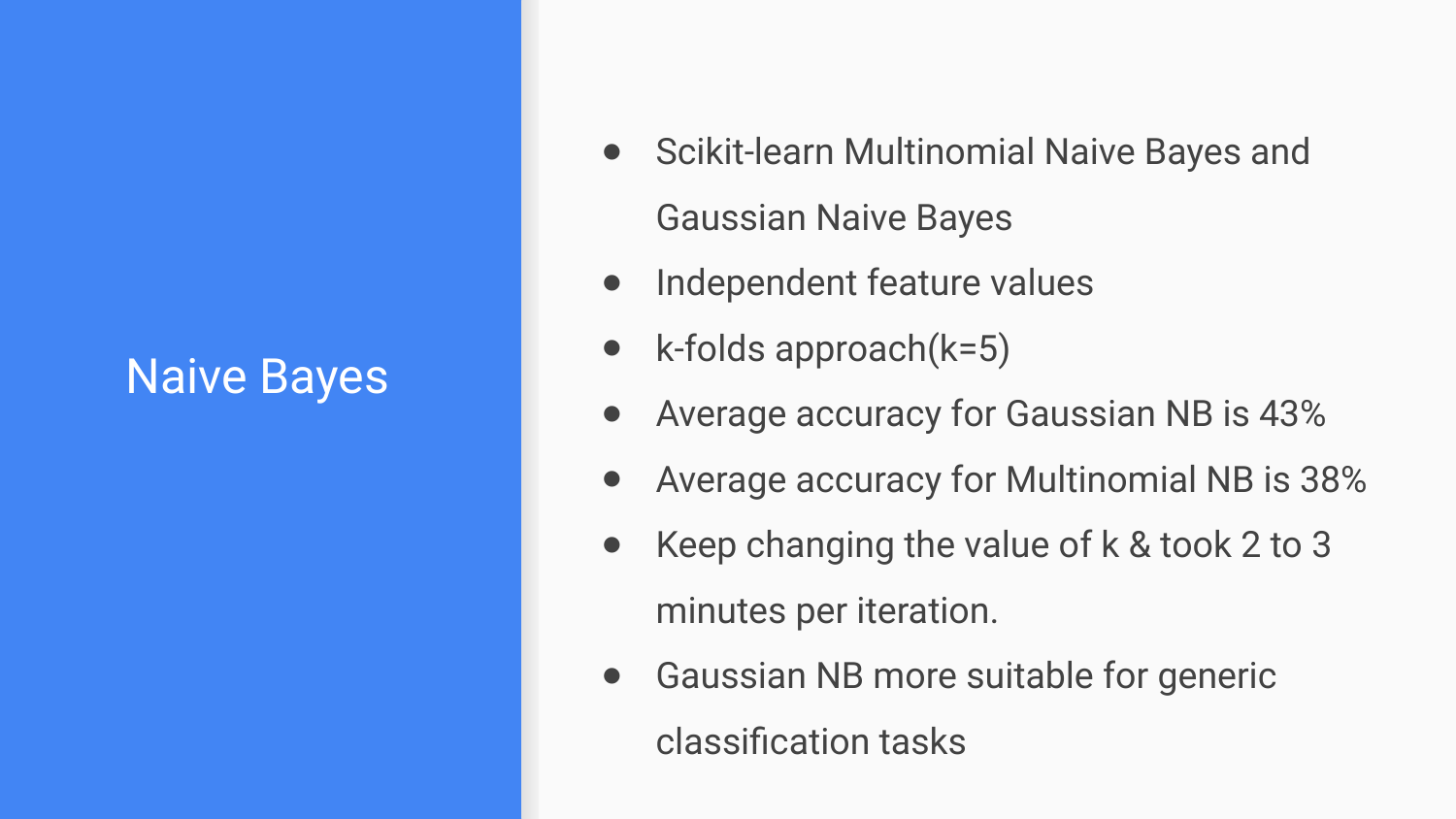

Scikit-learn Multinomial Naive Bayes and Gaussian Naive Bayes
Independent feature values
k-folds approach(k=5)
Average accuracy for Gaussian NB is 43%
Average accuracy for Multinomial NB is 38%
Keep changing the value of k & took 2 to 3 minutes per iteration.
Gaussian NB more suitable for generic classification tasks
# Naive Bayes